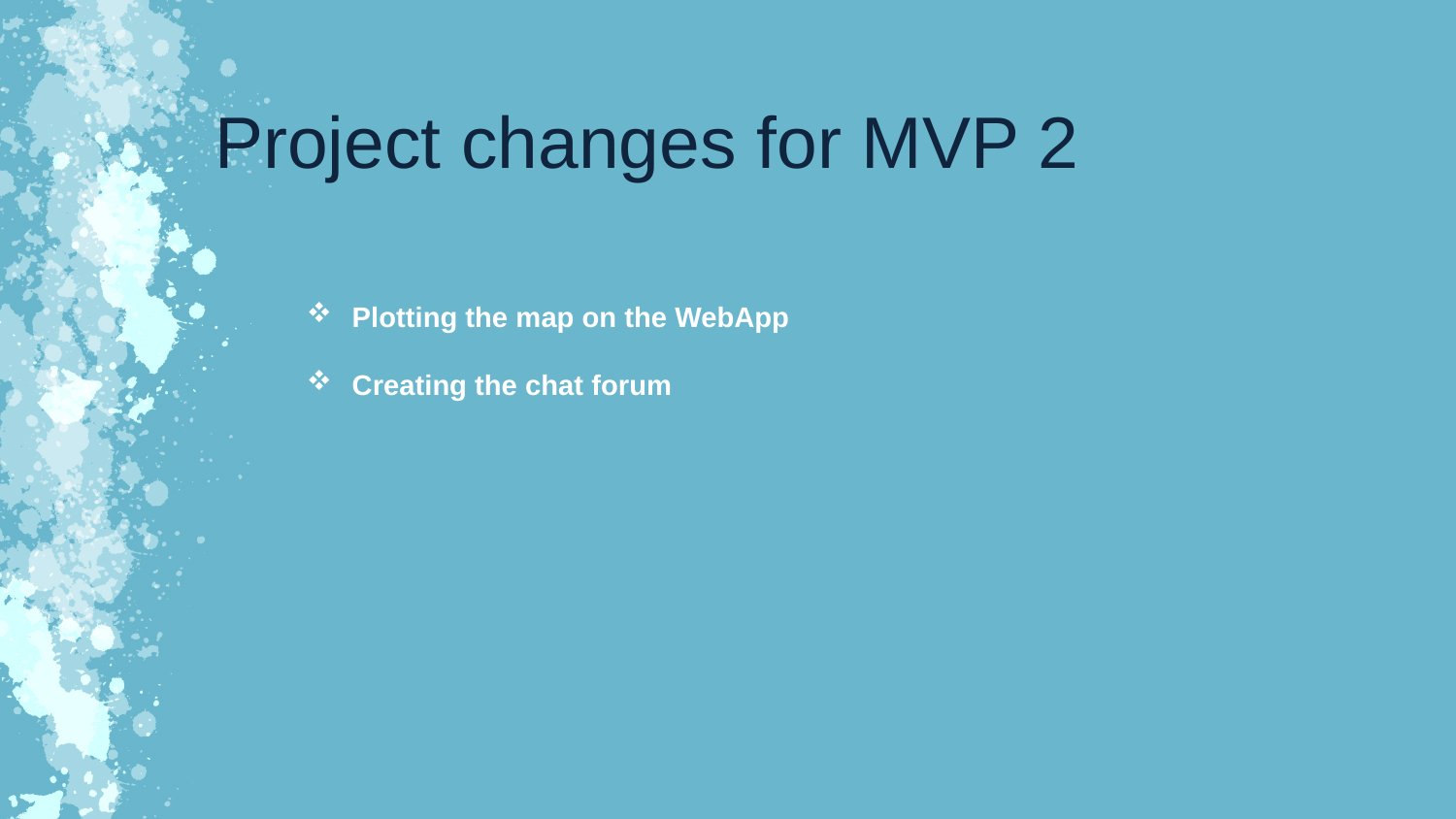

Project changes for MVP 2
Plotting the map on the WebApp

Creating the chat forum